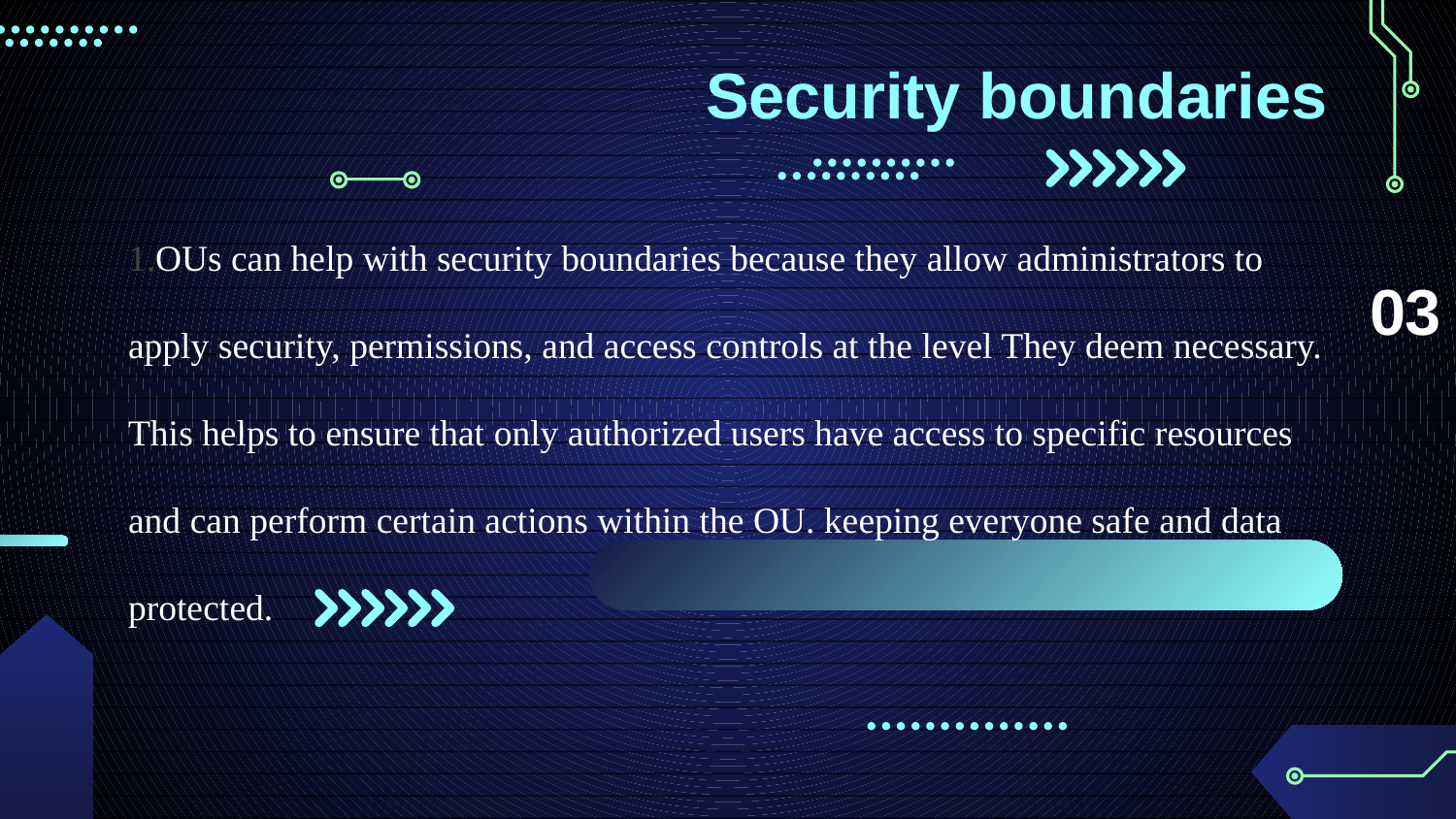

# Security boundaries
OUs can help with security boundaries because they allow administrators to apply security, permissions, and access controls at the level They deem necessary. This helps to ensure that only authorized users have access to specific resources and can perform certain actions within the OU. keeping everyone safe and data protected.

03